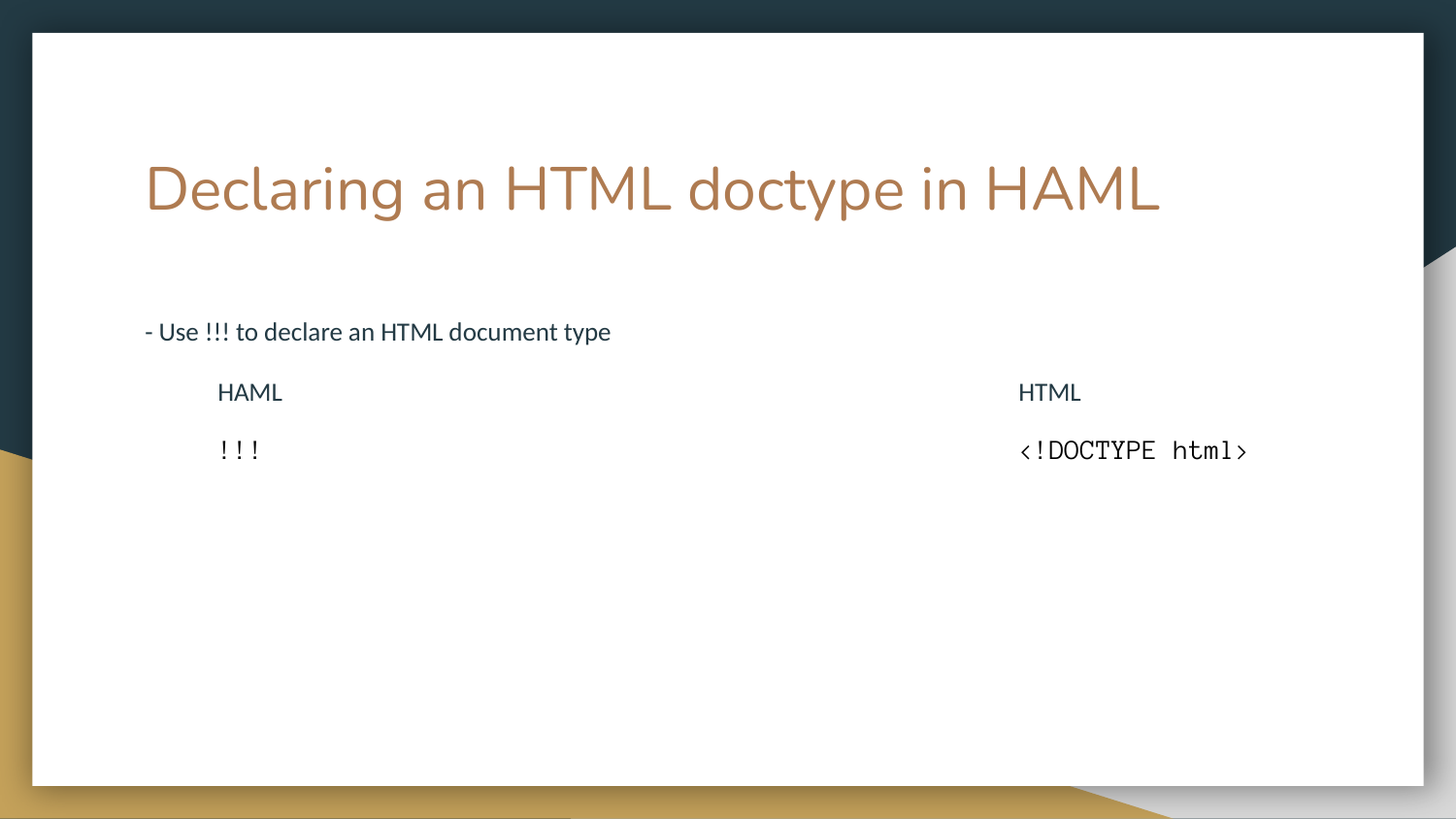

# Declaring an HTML doctype in HAML
- Use !!! to declare an HTML document type
HAML 						HTML
!!!						<!DOCTYPE html>